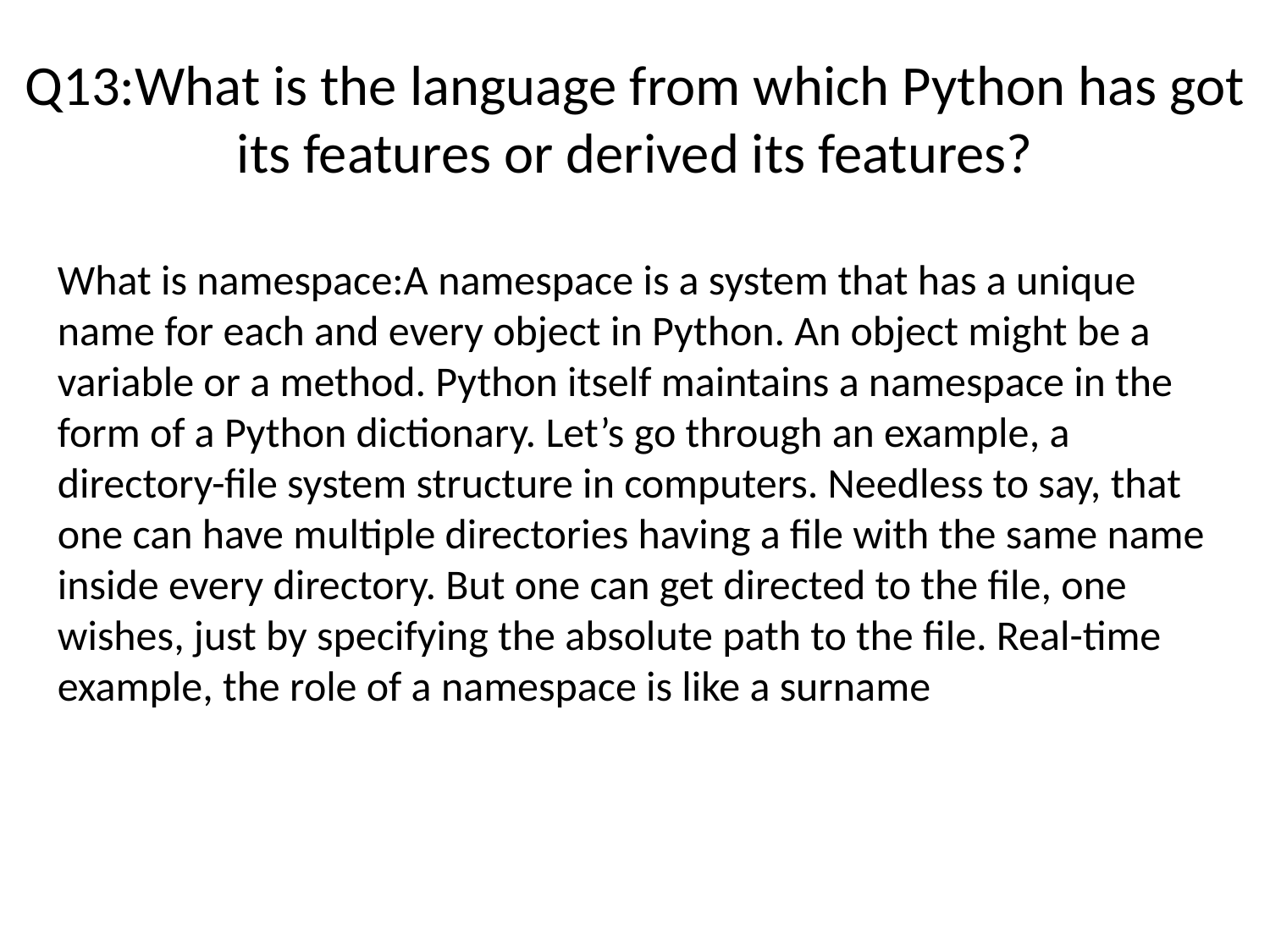

# Q13:What is the language from which Python has got its features or derived its features?
What is namespace:A namespace is a system that has a unique name for each and every object in Python. An object might be a variable or a method. Python itself maintains a namespace in the form of a Python dictionary. Let’s go through an example, a directory-file system structure in computers. Needless to say, that one can have multiple directories having a file with the same name inside every directory. But one can get directed to the file, one wishes, just by specifying the absolute path to the file. Real-time example, the role of a namespace is like a surname